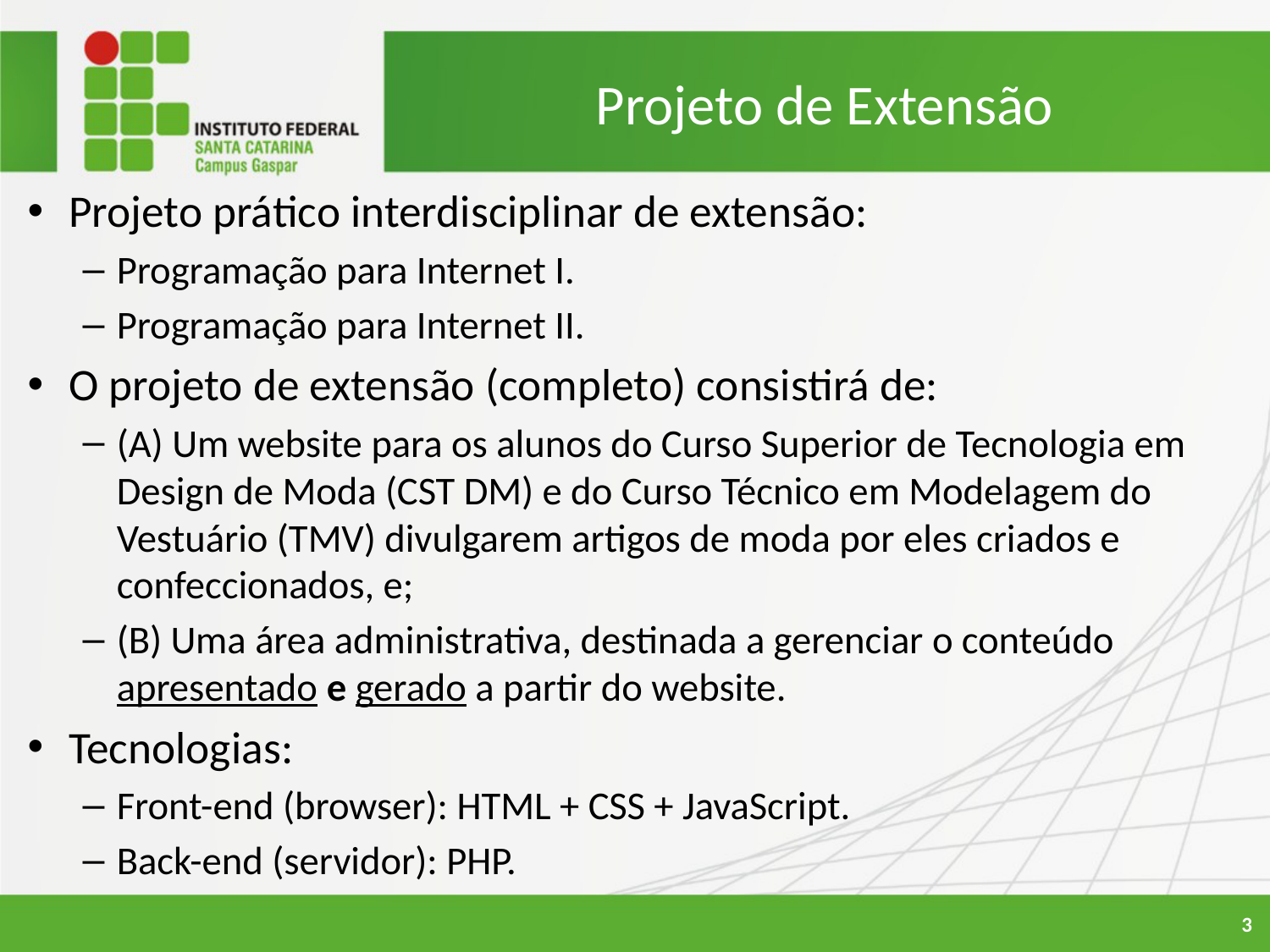

# Projeto de Extensão
Projeto prático interdisciplinar de extensão:
Programação para Internet I.
Programação para Internet II.
O projeto de extensão (completo) consistirá de:
(A) Um website para os alunos do Curso Superior de Tecnologia em Design de Moda (CST DM) e do Curso Técnico em Modelagem do Vestuário (TMV) divulgarem artigos de moda por eles criados e confeccionados, e;
(B) Uma área administrativa, destinada a gerenciar o conteúdo apresentado e gerado a partir do website.
Tecnologias:
Front-end (browser): HTML + CSS + JavaScript.
Back-end (servidor): PHP.
3